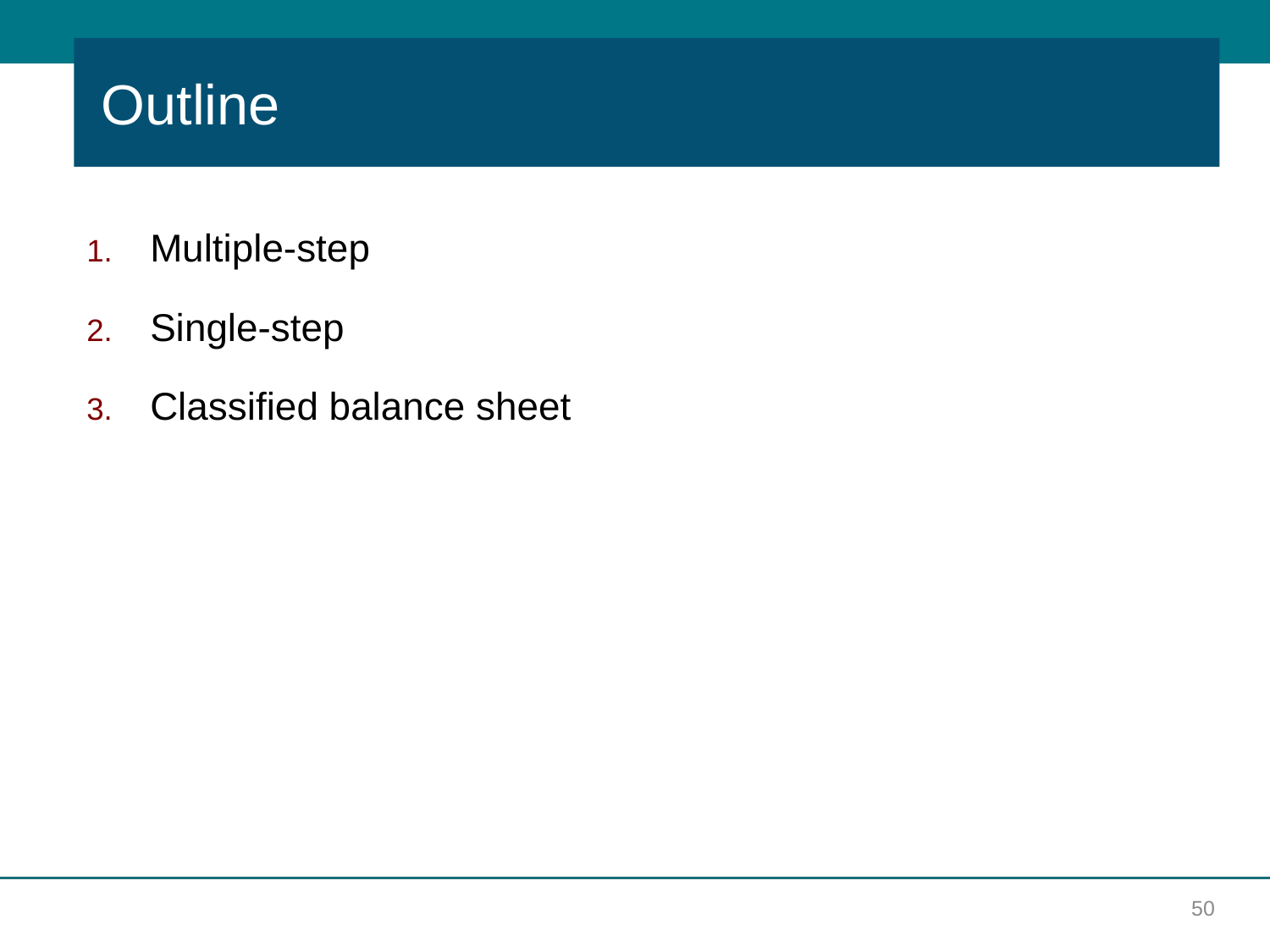

Outline
Multiple-step
Single-step
Classified balance sheet
50